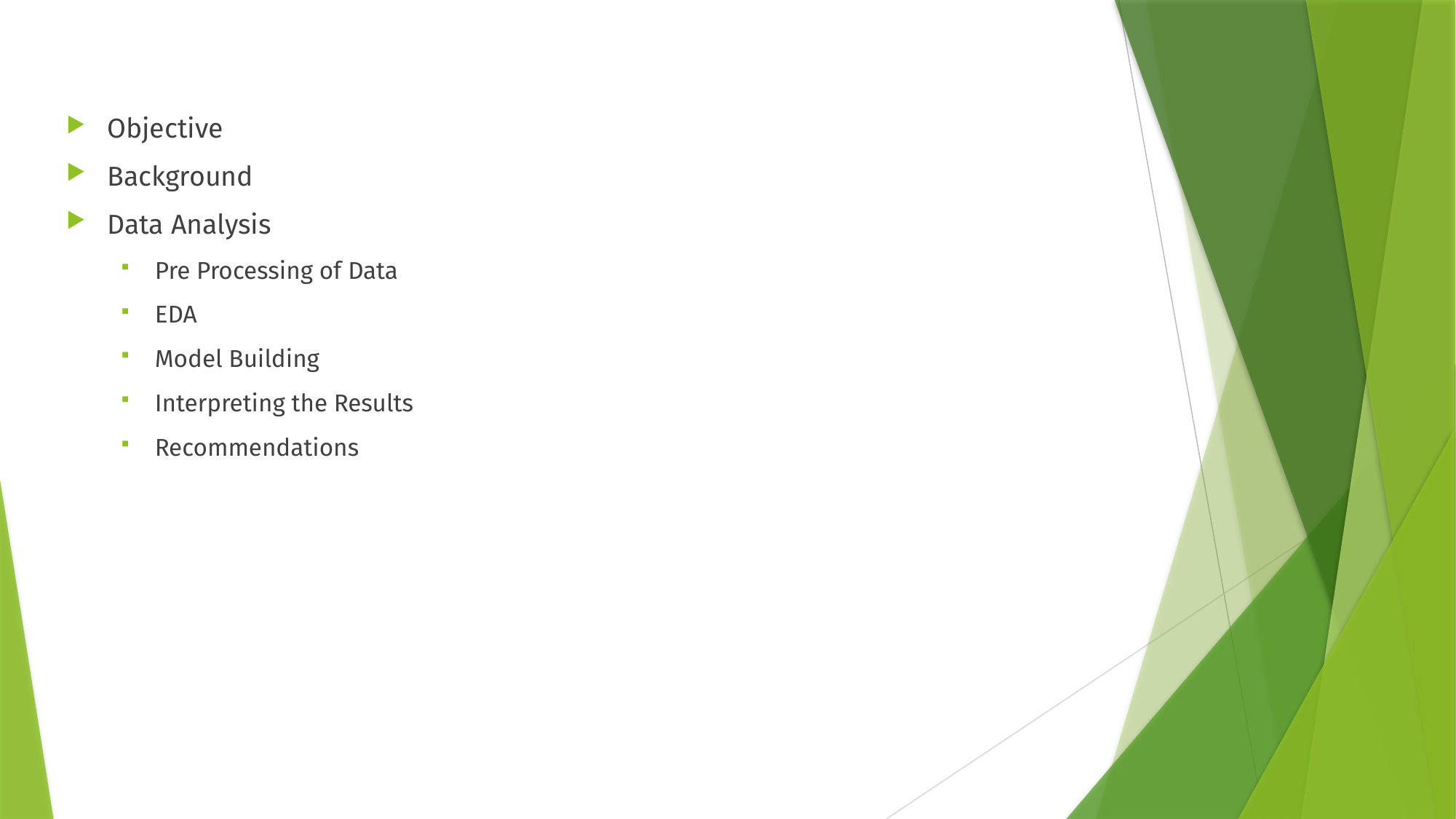

Objective
Background
Data Analysis
Pre Processing of Data
EDA
Model Building
Interpreting the Results
Recommendations